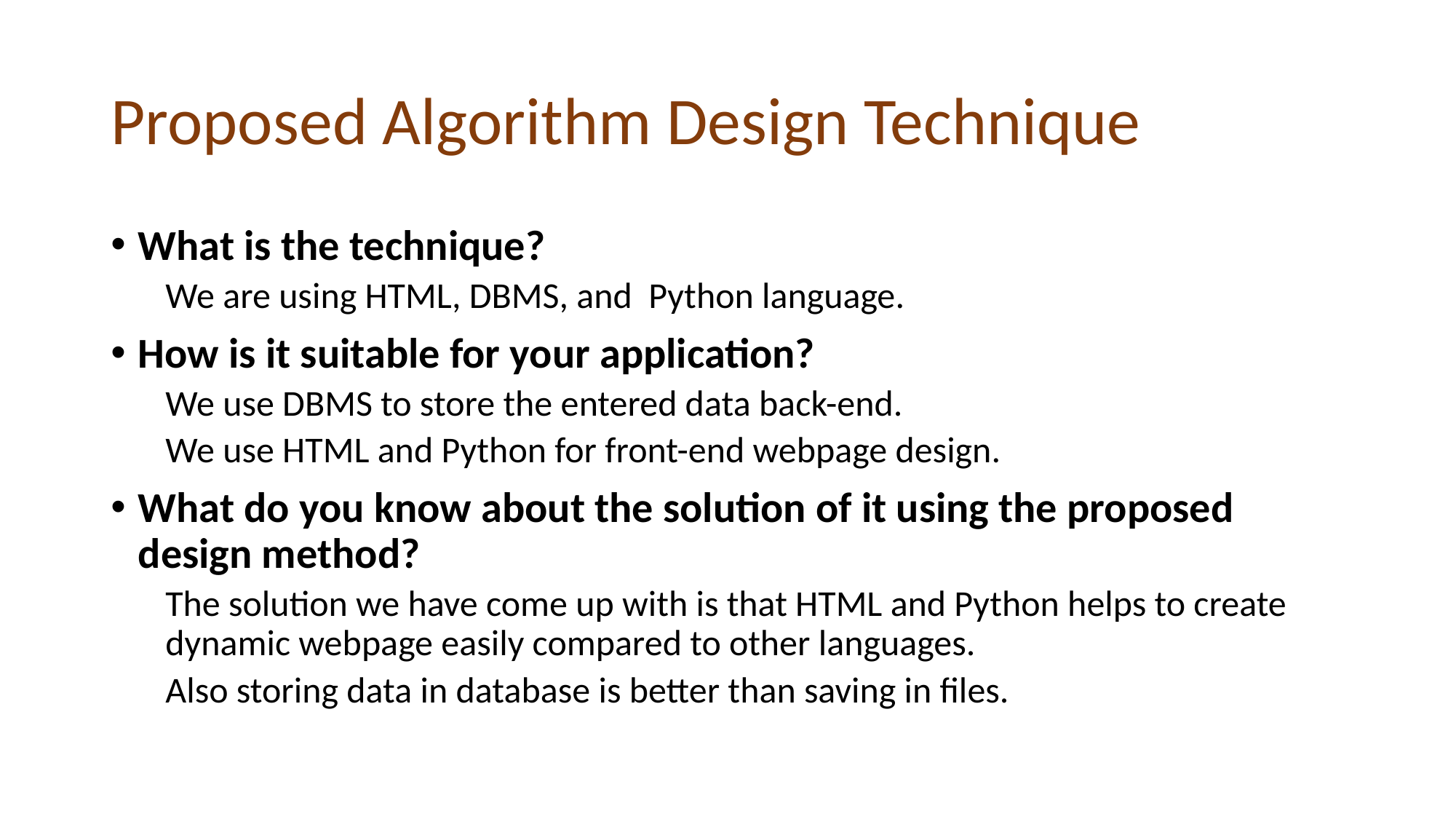

# Proposed Algorithm Design Technique
What is the technique?
We are using HTML, DBMS, and  Python language.
How is it suitable for your application?
We use DBMS to store the entered data back-end.
We use HTML and Python for front-end webpage design.
What do you know about the solution of it using the proposed design method?
The solution we have come up with is that HTML and Python helps to create dynamic webpage easily compared to other languages.
Also storing data in database is better than saving in files.